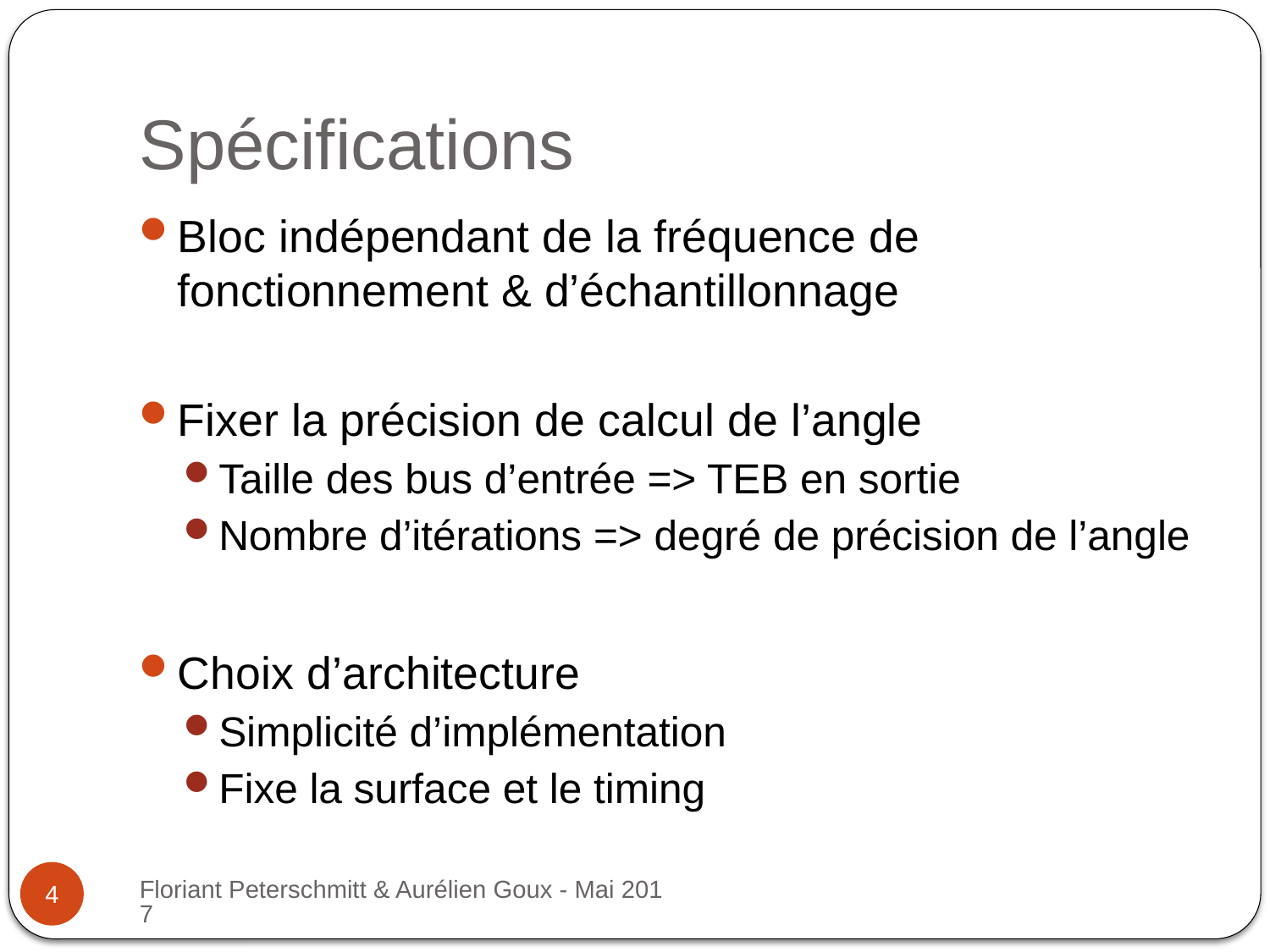

# Spécifications
Bloc indépendant de la fréquence de fonctionnement & d’échantillonnage

Fixer la précision de calcul de l’angle
Taille des bus d’entrée => TEB en sortie
Nombre d’itérations => degré de précision de l’angle

Choix d’architecture
Simplicité d’implémentation
Fixe la surface et le timing

Floriant Peterschmitt & Aurélien Goux - Mai 2017
4